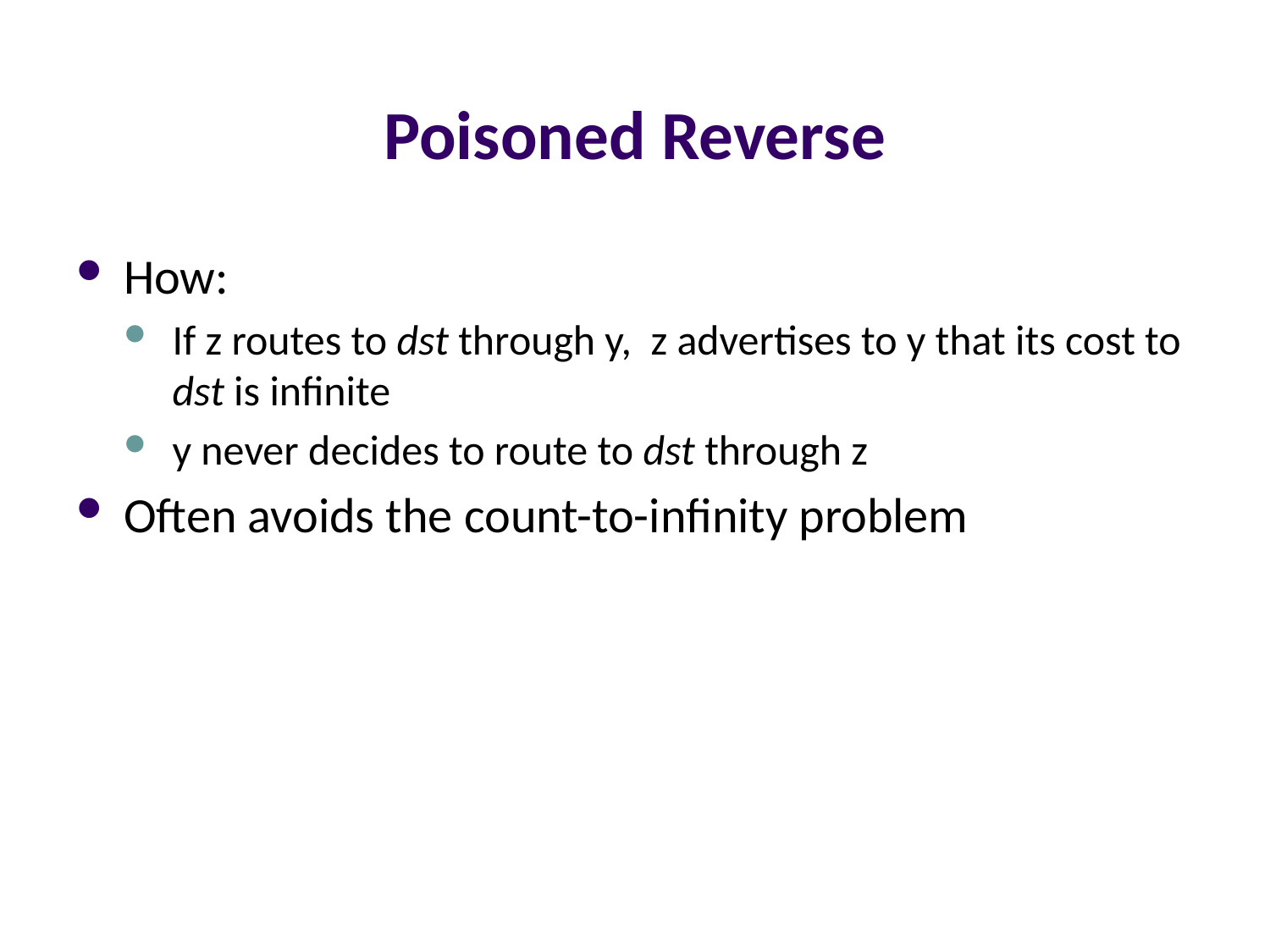

# Poisoned Reverse
How:
If z routes to dst through y,  z advertises to y that its cost to dst is infinite
y never decides to route to dst through z
Often avoids the count-to-infinity problem